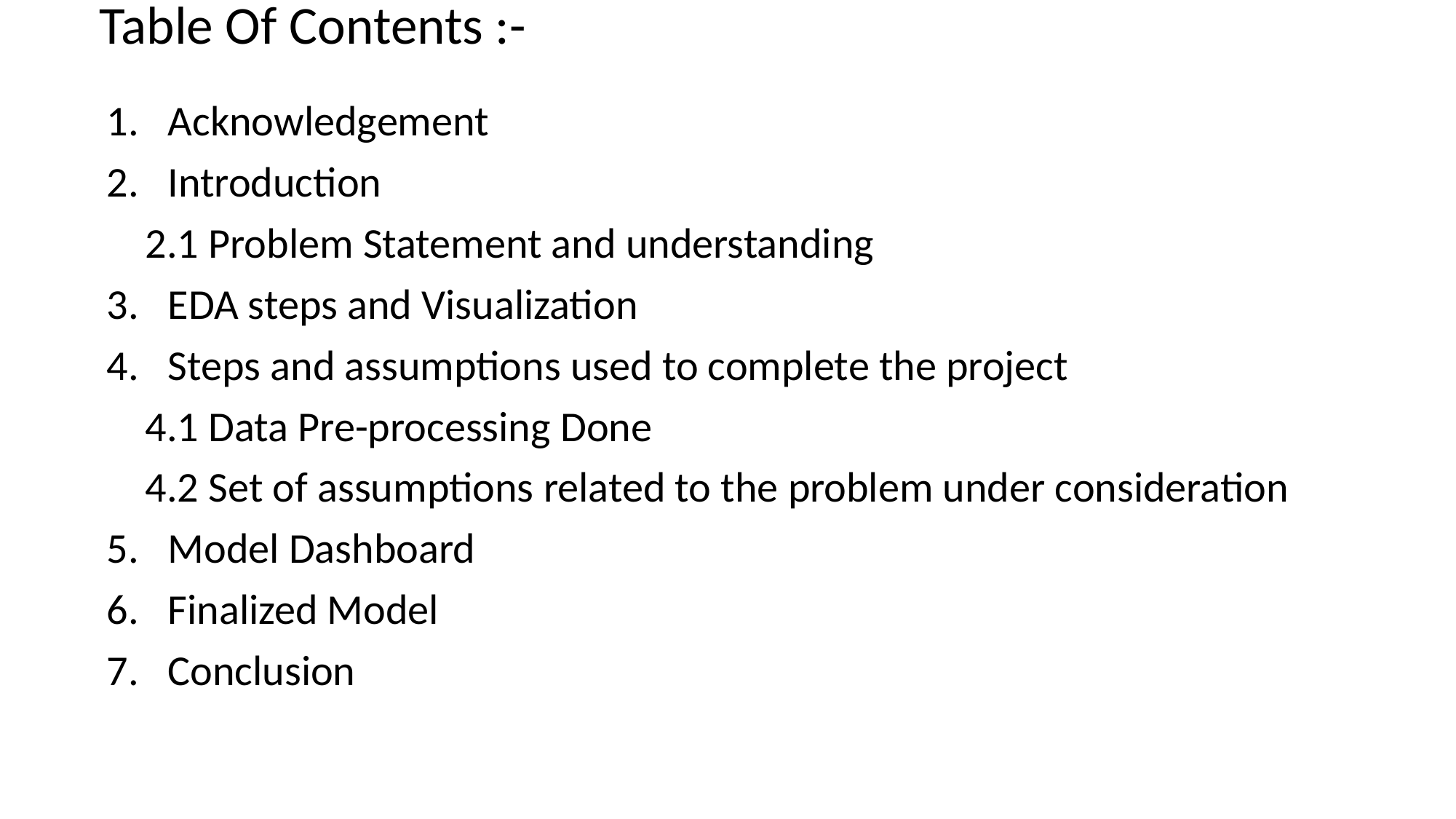

# Table Of Contents :-
1.   Acknowledgement
2.   Introduction
    2.1 Problem Statement and understanding
3.   EDA steps and Visualization
4.   Steps and assumptions used to complete the project
    4.1 Data Pre-processing Done
    4.2 Set of assumptions related to the problem under consideration
5.   Model Dashboard
6.   Finalized Model
7.   Conclusion